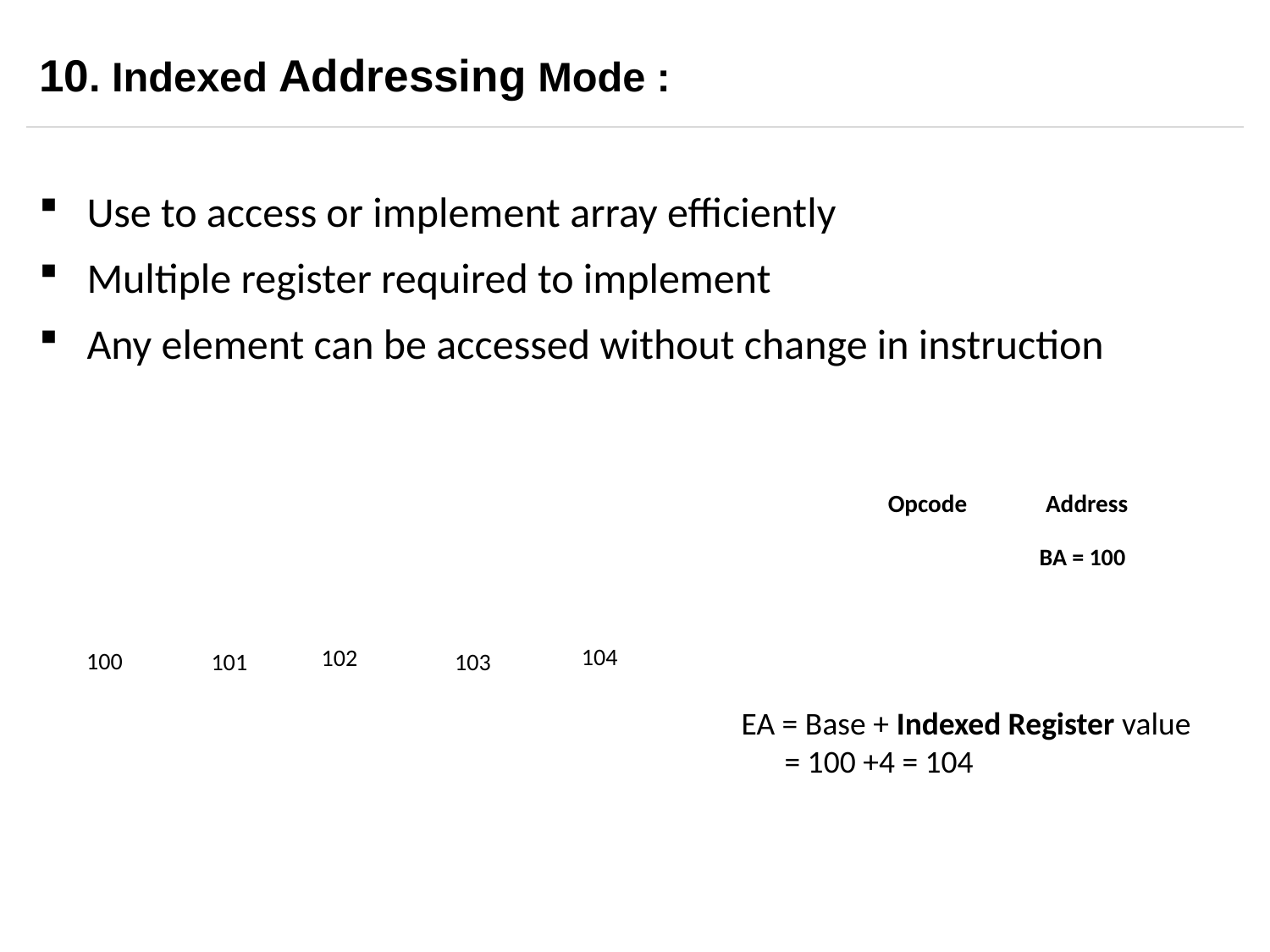

# 10. Indexed Addressing Mode :
Use to access or implement array efficiently
Multiple register required to implement
Any element can be accessed without change in instruction

| Opcode | Address |
| --- | --- |
BA = 100
|  |  |  |  |  |  |  |
| --- | --- | --- | --- | --- | --- | --- |
104
102
100
101
103
EA = Base + Indexed Register value
      = 100 +4 = 104